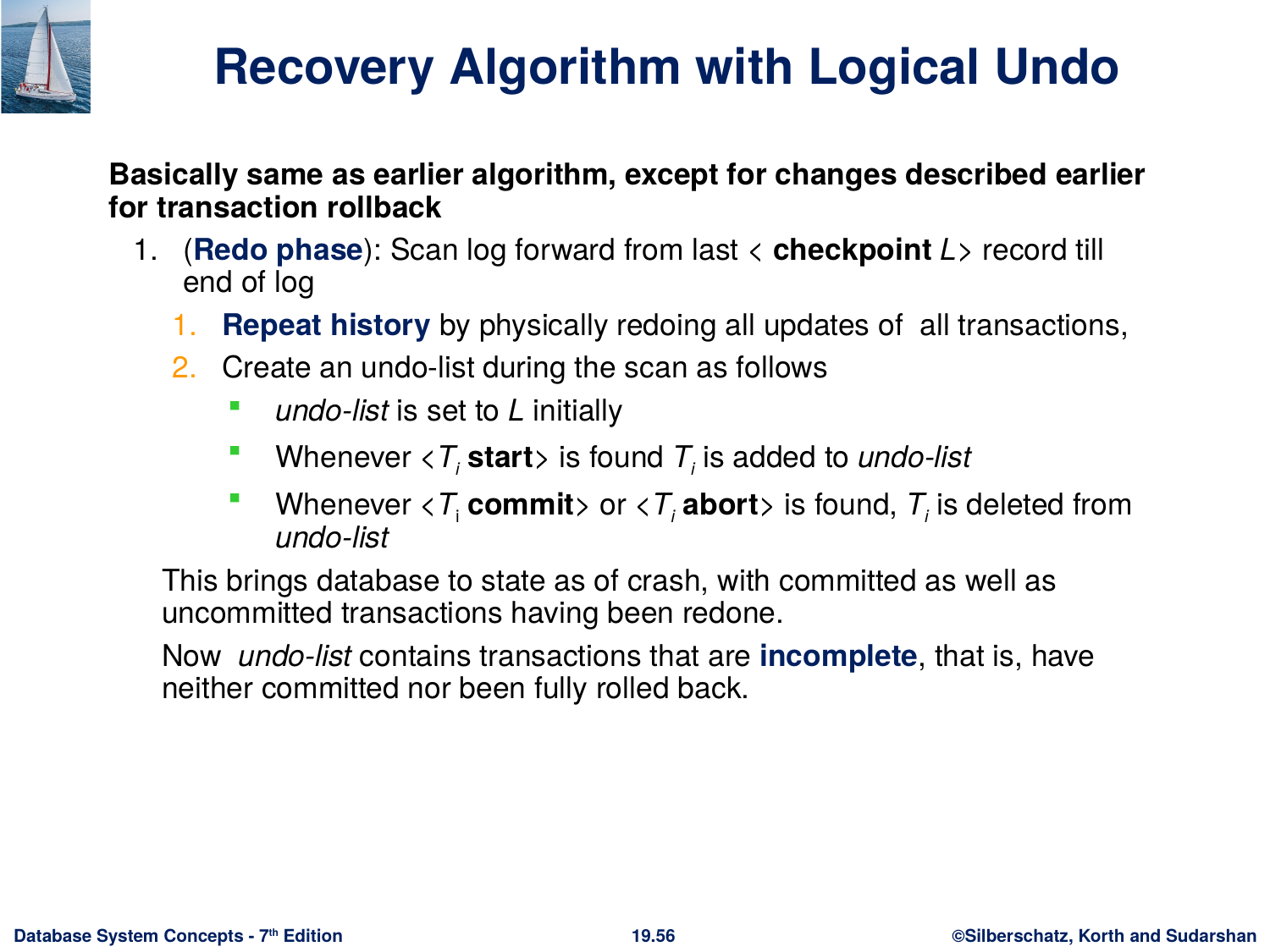

# Recovery Algorithm with Logical Undo
Basically same as earlier algorithm, except for changes described earlier for transaction rollback

   1.   (Redo phase): Scan log forward from last < checkpoint L> record till
         end of log
1.   Repeat history by physically redoing all updates of  all transactions,
2.   Create an undo-list during the scan as follows
undo-list is set to L initially
Whenever <Ti start> is found Ti is added to undo-list
Whenever <Ti commit> or <Ti abort> is found, Ti is deleted from undo-list
	This brings database to state as of crash, with committed as well as uncommitted transactions having been redone.
	Now  undo-list contains transactions that are incomplete, that is, have neither committed nor been fully rolled back.